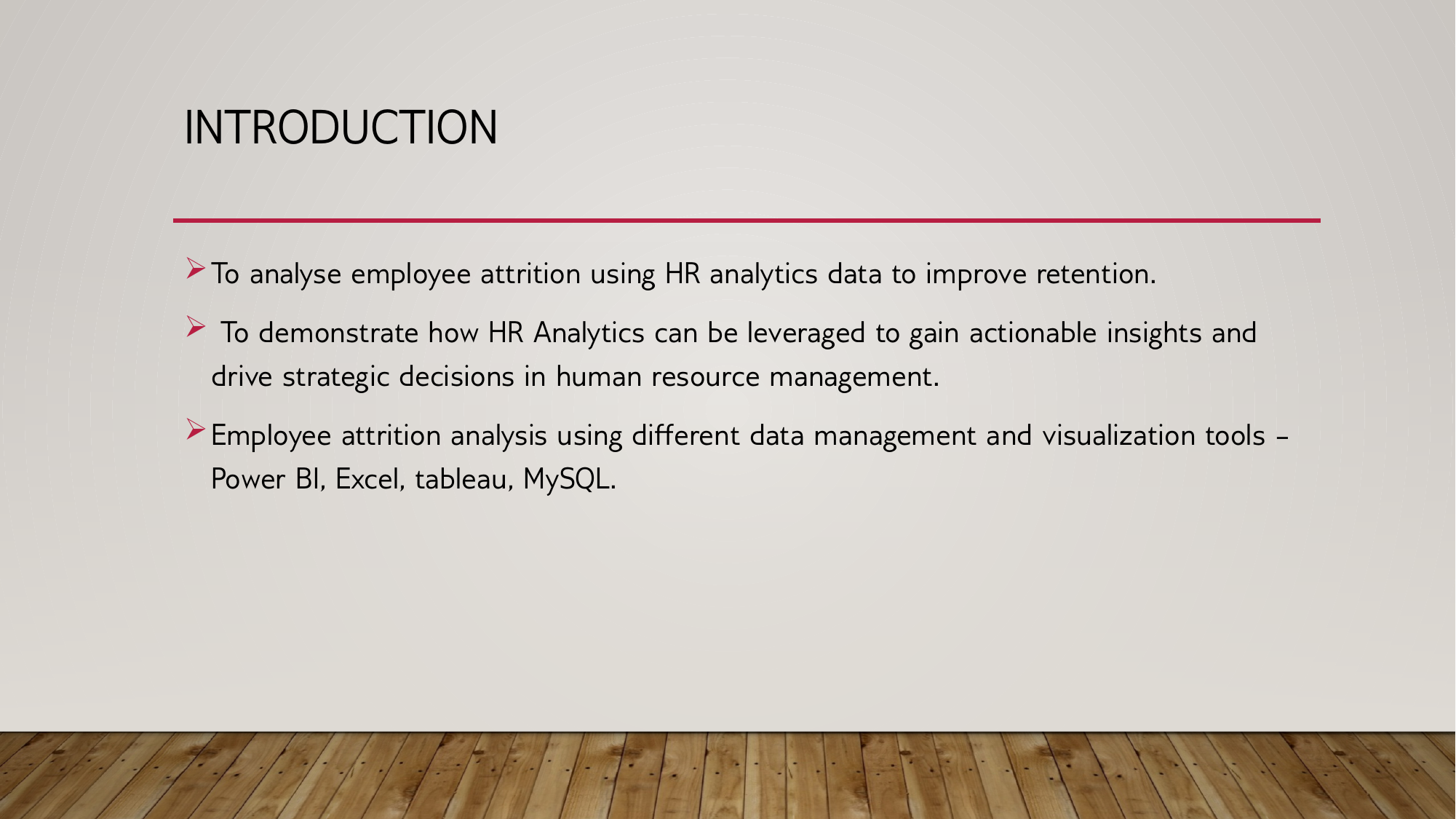

# Introduction
To analyse employee attrition using HR analytics data to improve retention.
 To demonstrate how HR Analytics can be leveraged to gain actionable insights and drive strategic decisions in human resource management.
Employee attrition analysis using different data management and visualization tools – Power BI, Excel, tableau, MySQL.